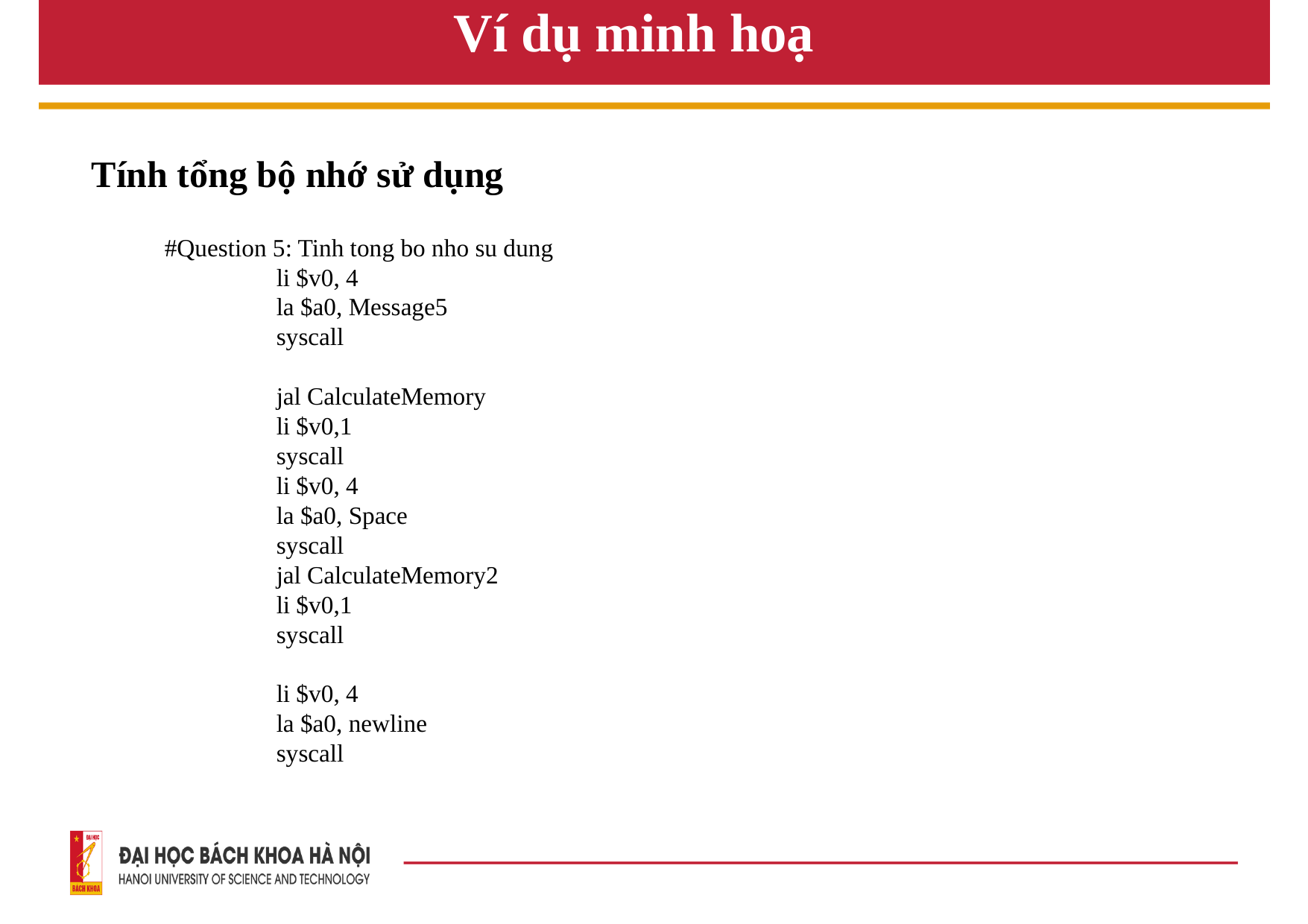

# Ví dụ minh hoạ
Tính tổng bộ nhớ sử dụng
#Question 5: Tinh tong bo nho su dung
	li $v0, 4
	la $a0, Message5
	syscall

	jal CalculateMemory
	li $v0,1
	syscall
	li $v0, 4
	la $a0, Space
	syscall
	jal CalculateMemory2
	li $v0,1
	syscall

	li $v0, 4
	la $a0, newline
	syscall